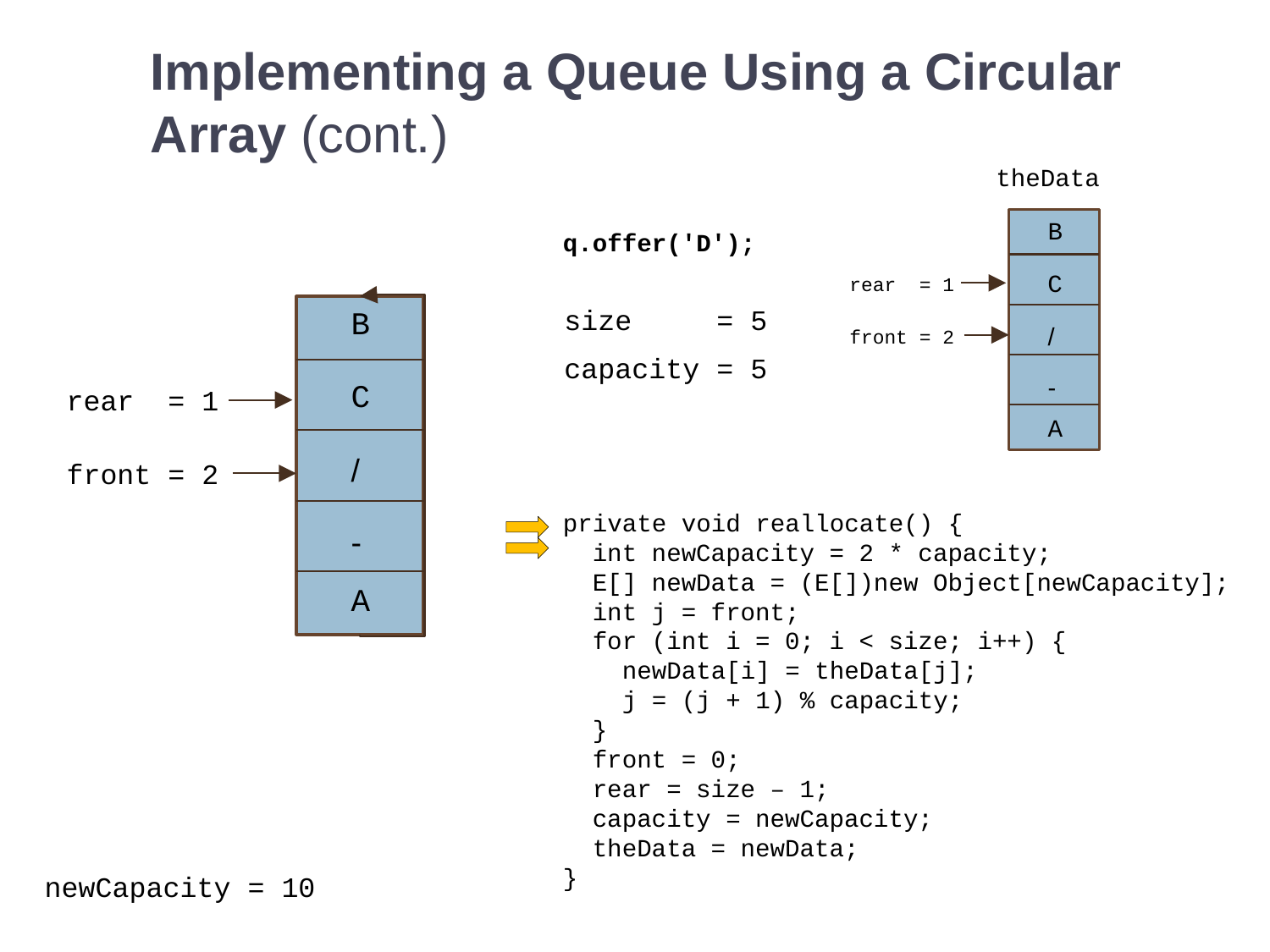

Implementing a Queue Using a Circular Array (cont.)
theData

B
+
C
rear  = 1
/
front = 2
-
A
q.offer('D');

B
+
C
rear  = 1
/
front = 2
-
A
size     = 5
capacity = 5
private void reallocate() {
  int newCapacity = 2 * capacity;
  E[] newData = (E[])new Object[newCapacity];
  int j = front;
  for (int i = 0; i < size; i++) {
    newData[i] = theData[j];
    j = (j + 1) % capacity;
  }
  front = 0;
  rear = size – 1;
  capacity = newCapacity;
  theData = newData;
}

newCapacity = 10